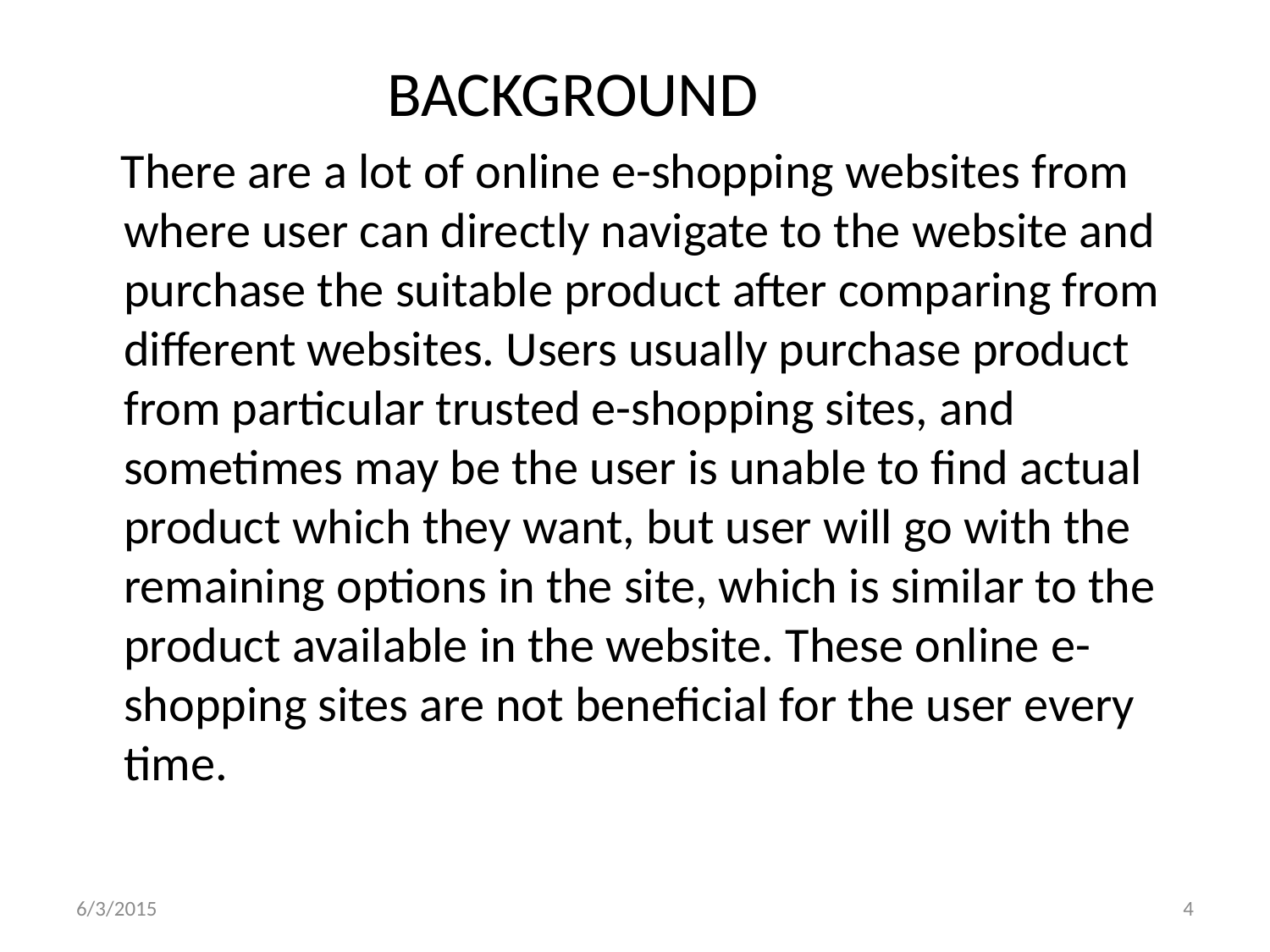

# BACKGROUND

    There are a lot of online e-shopping websites from where user can directly navigate to the website and purchase the suitable product after comparing from different websites. Users usually purchase product from particular trusted e-shopping sites, and sometimes may be the user is unable to find actual product which they want, but user will go with the remaining options in the site, which is similar to the product available in the website. These online e-shopping sites are not beneficial for the user every time.

6/3/2015
4